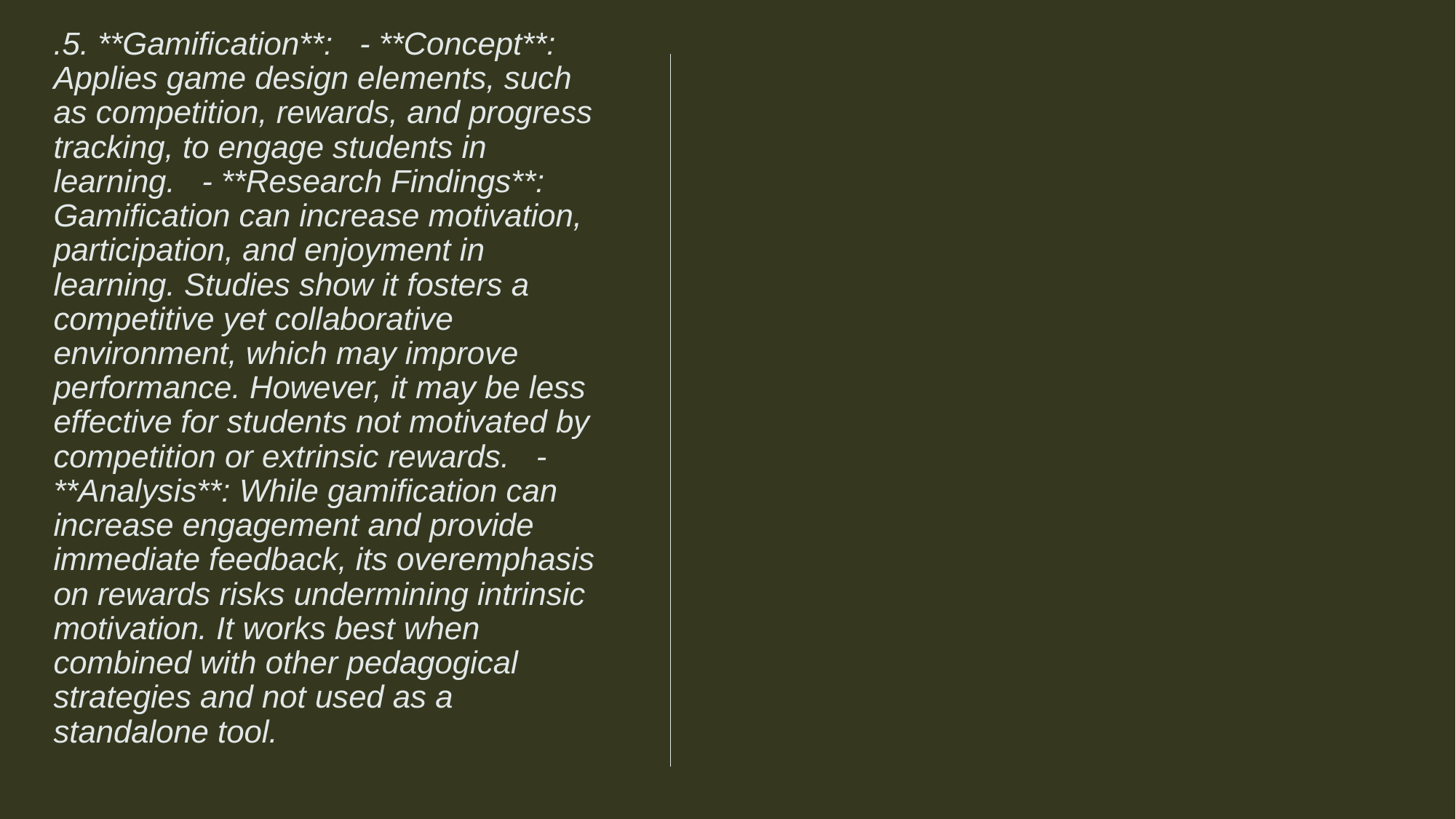

# .5. **Gamification**:   - **Concept**: Applies game design elements, such as competition, rewards, and progress tracking, to engage students in learning.   - **Research Findings**: Gamification can increase motivation, participation, and enjoyment in learning. Studies show it fosters a competitive yet collaborative environment, which may improve performance. However, it may be less effective for students not motivated by competition or extrinsic rewards.   - **Analysis**: While gamification can increase engagement and provide immediate feedback, its overemphasis on rewards risks undermining intrinsic motivation. It works best when combined with other pedagogical strategies and not used as a standalone tool.